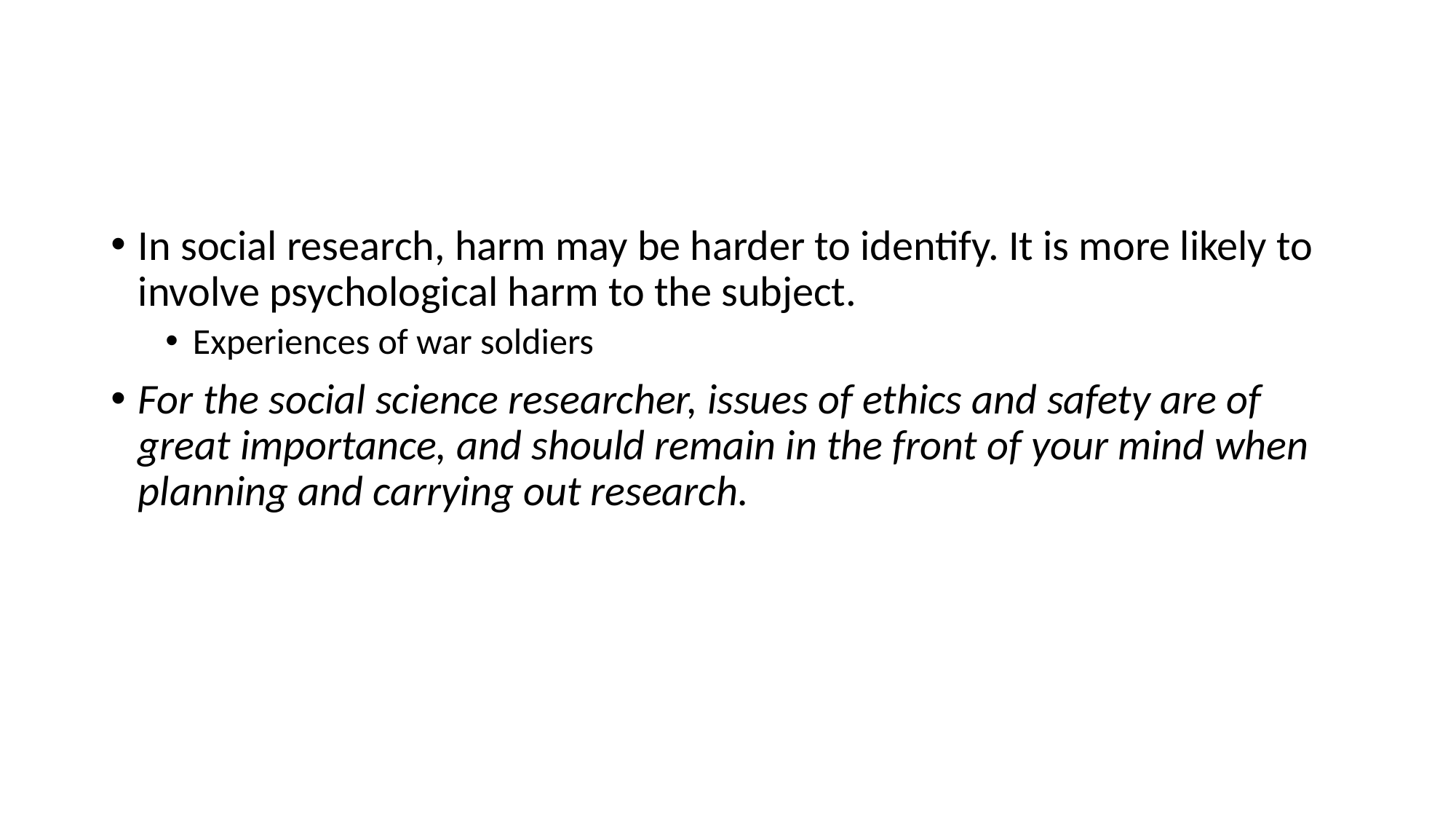

#
In social research, harm may be harder to identify. It is more likely to involve psychological harm to the subject.
Experiences of war soldiers
For the social science researcher, issues of ethics and safety are of great importance, and should remain in the front of your mind when planning and carrying out research.